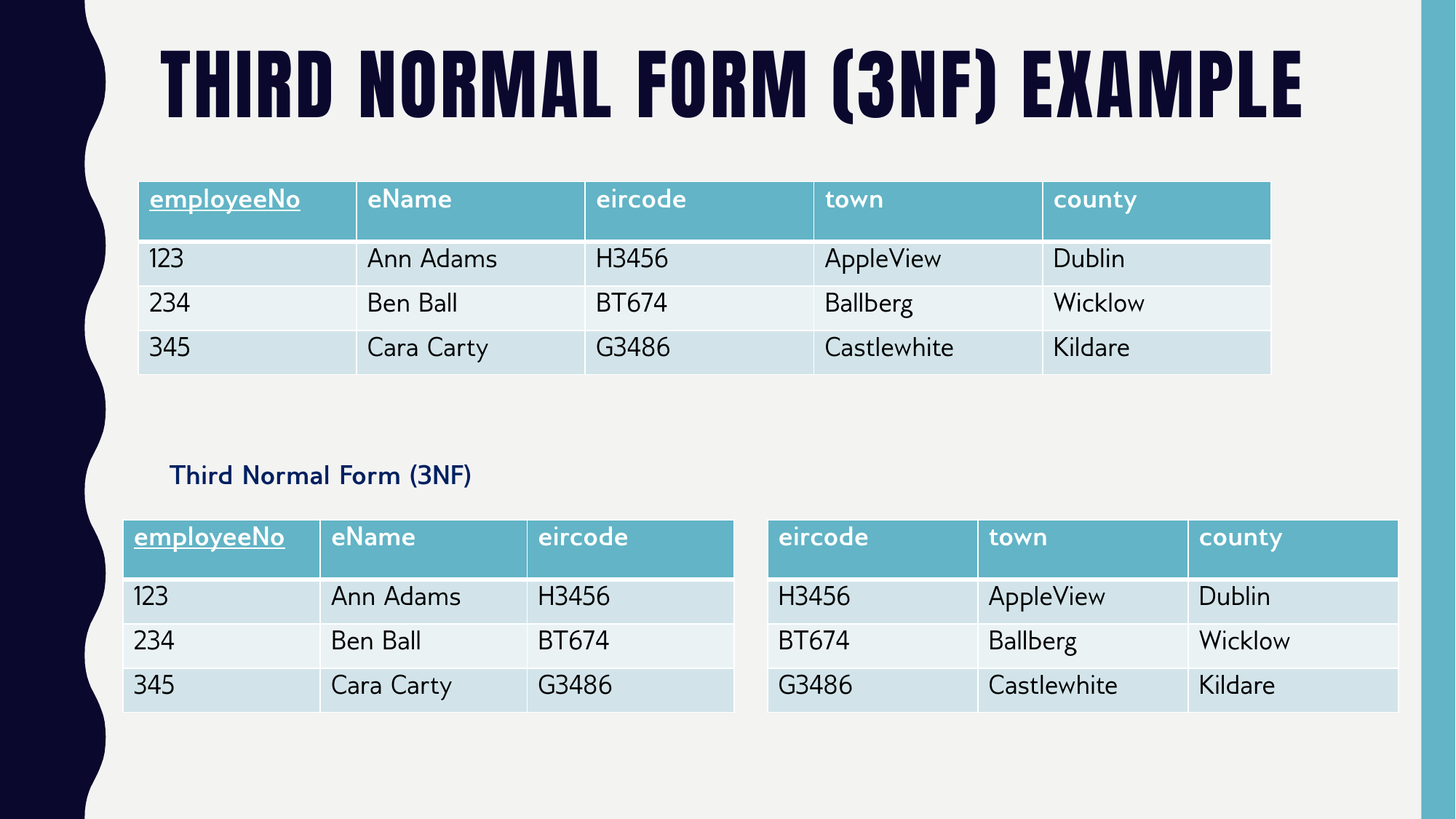

# third normal form (3NF) example
| employeeNo | eName | eircode | town | county |
| --- | --- | --- | --- | --- |
| 123 | Ann Adams | H3456 | AppleView | Dublin |
| 234 | Ben Ball | BT674 | Ballberg | Wicklow |
| 345 | Cara Carty | G3486 | Castlewhite | Kildare |
Third Normal Form (3NF)
| employeeNo | eName | eircode |
| --- | --- | --- |
| 123 | Ann Adams | H3456 |
| 234 | Ben Ball | BT674 |
| 345 | Cara Carty | G3486 |
| eircode | town | county |
| --- | --- | --- |
| H3456 | AppleView | Dublin |
| BT674 | Ballberg | Wicklow |
| G3486 | Castlewhite | Kildare |